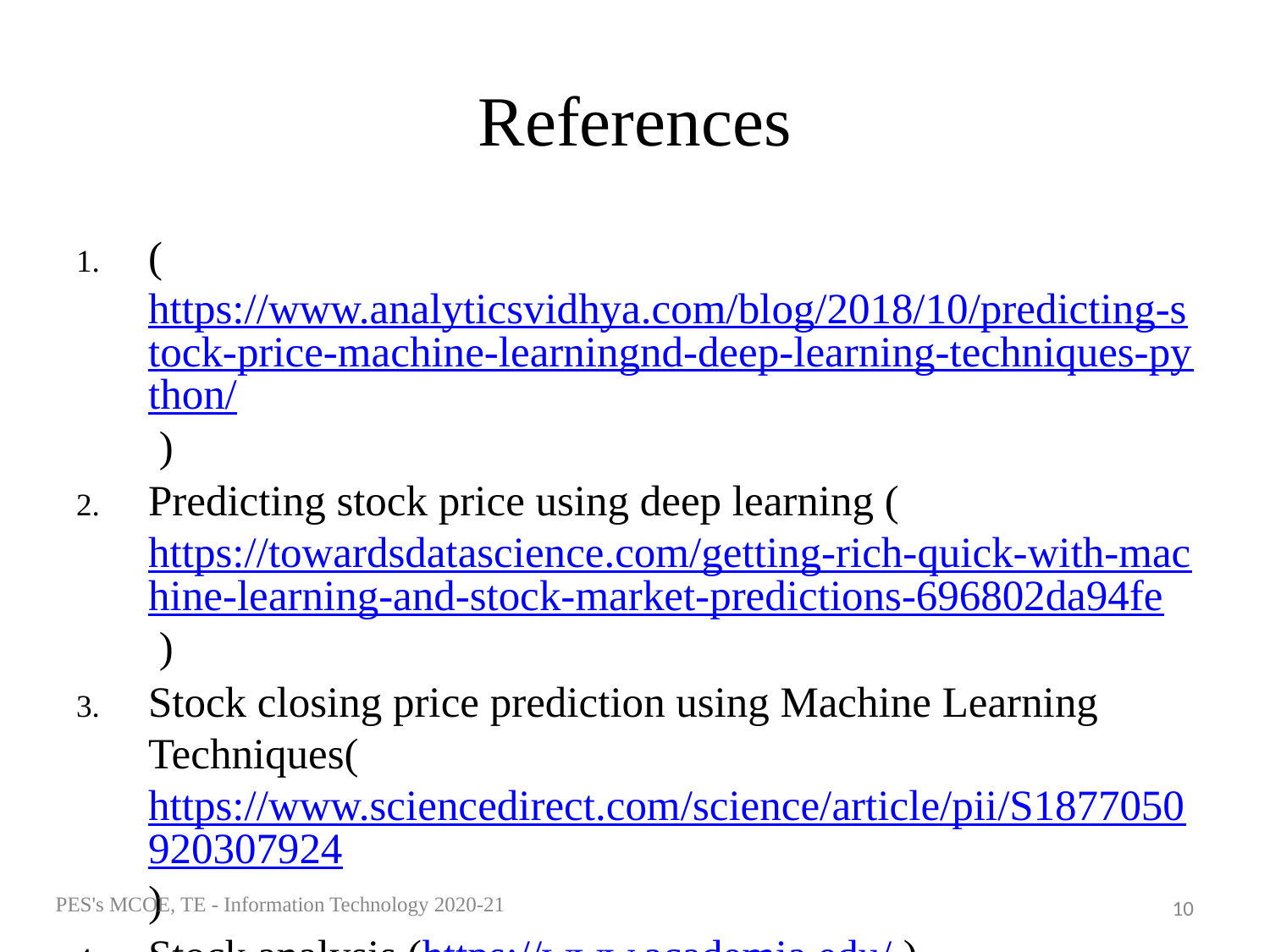

# References
( https://www.analyticsvidhya.com/blog/2018/10/predicting-stock-price-machine-learningnd-deep-learning-techniques-python/ )
Predicting stock price using deep learning (https://towardsdatascience.com/getting-rich-quick-with-machine-learning-and-stock-market-predictions-696802da94fe )
Stock closing price prediction using Machine Learning Techniques( https://www.sciencedirect.com/science/article/pii/S1877050920307924)
Stock analysis (https://www.academia.edu/ )

PES's MCOE, TE - Information Technology 2020-21
10